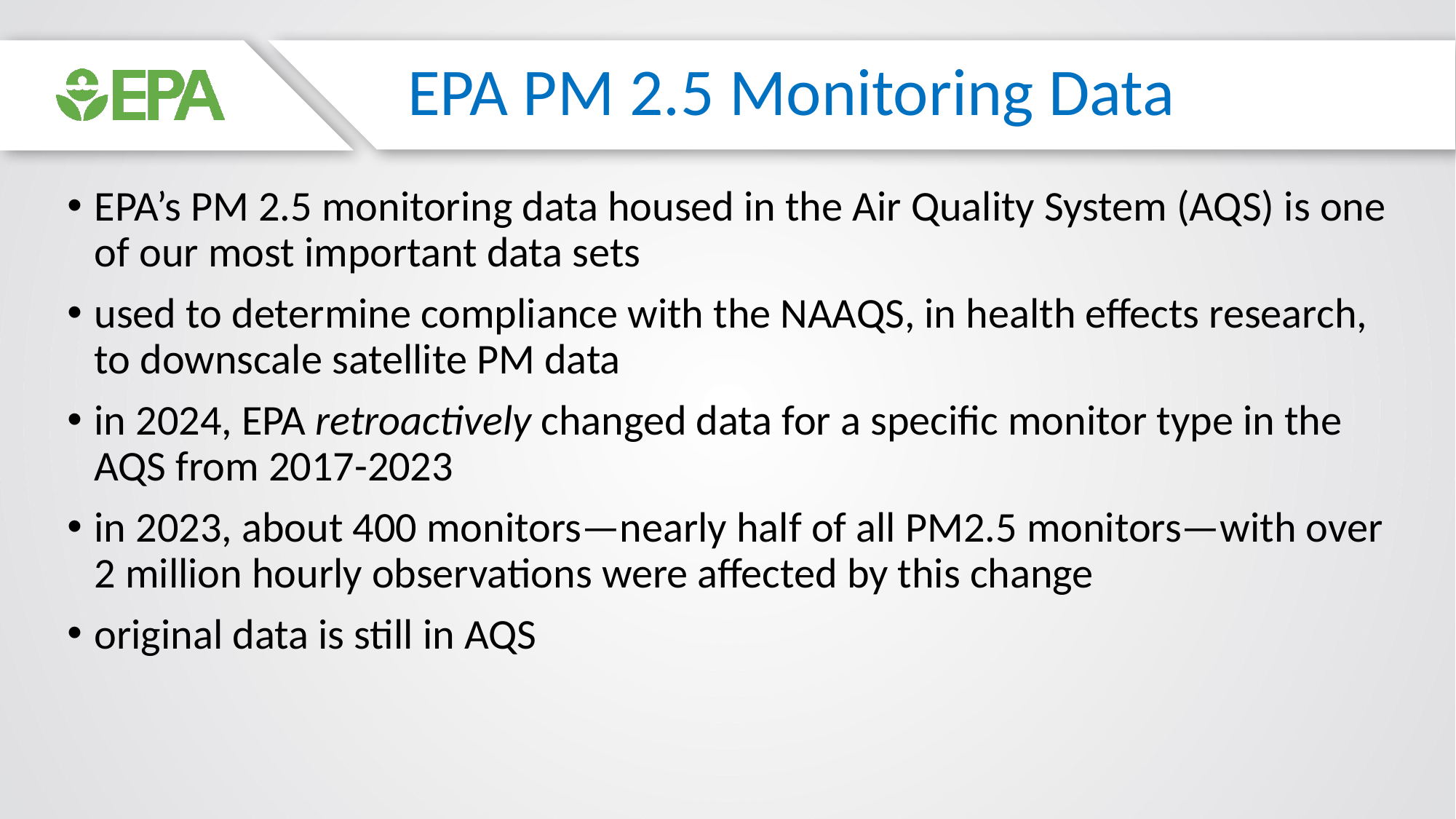

# EPA PM 2.5 Monitoring Data
EPA’s PM 2.5 monitoring data housed in the Air Quality System (AQS) is one of our most important data sets
used to determine compliance with the NAAQS, in health effects research, to downscale satellite PM data
in 2024, EPA retroactively changed data for a specific monitor type in the AQS from 2017-2023
in 2023, about 400 monitors—nearly half of all PM2.5 monitors—with over 2 million hourly observations were affected by this change
original data is still in AQS